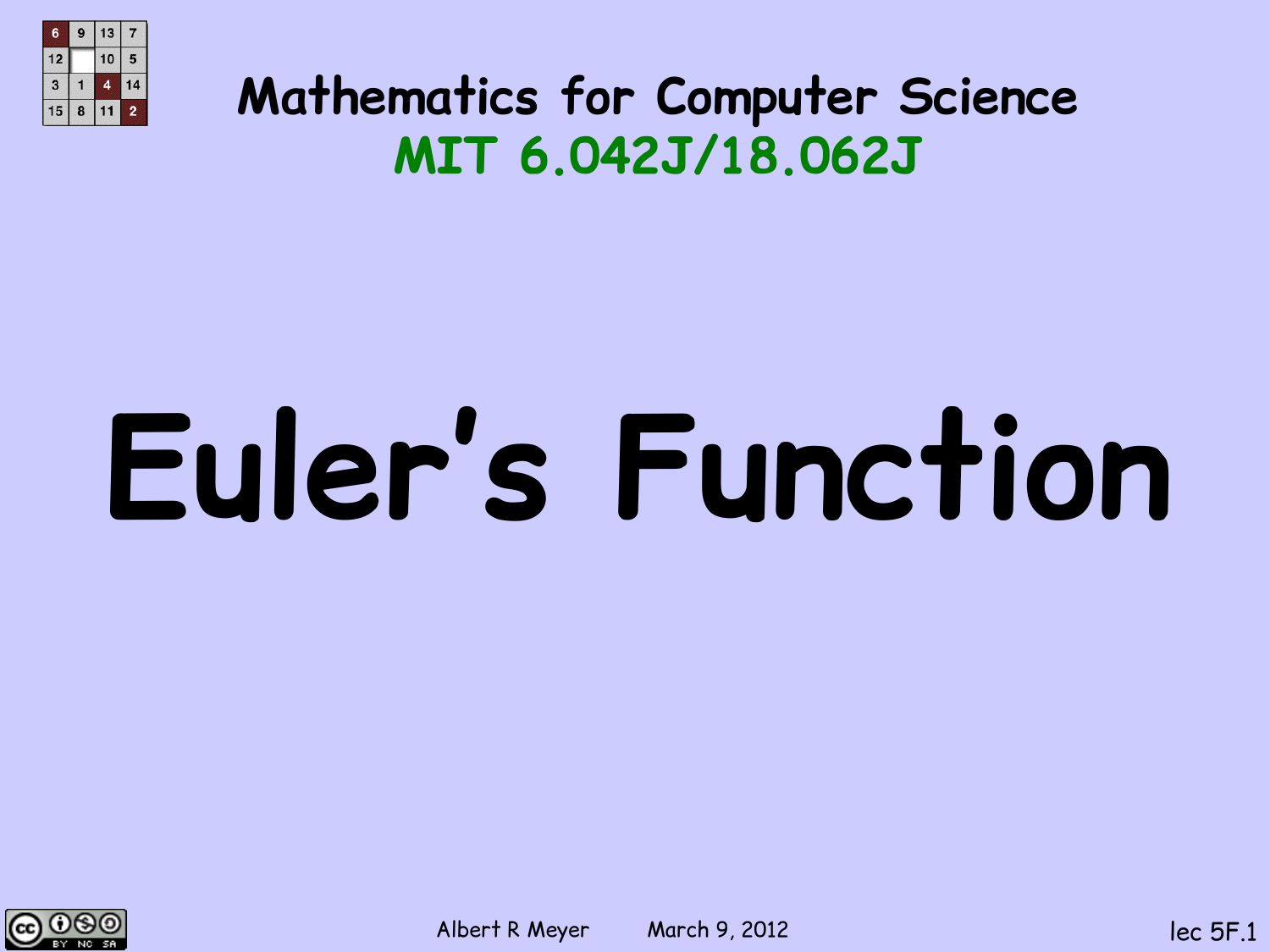

Mathematics for Computer Science
MIT 6.042J/18.062J
Euler’s Function
lec 5F.1